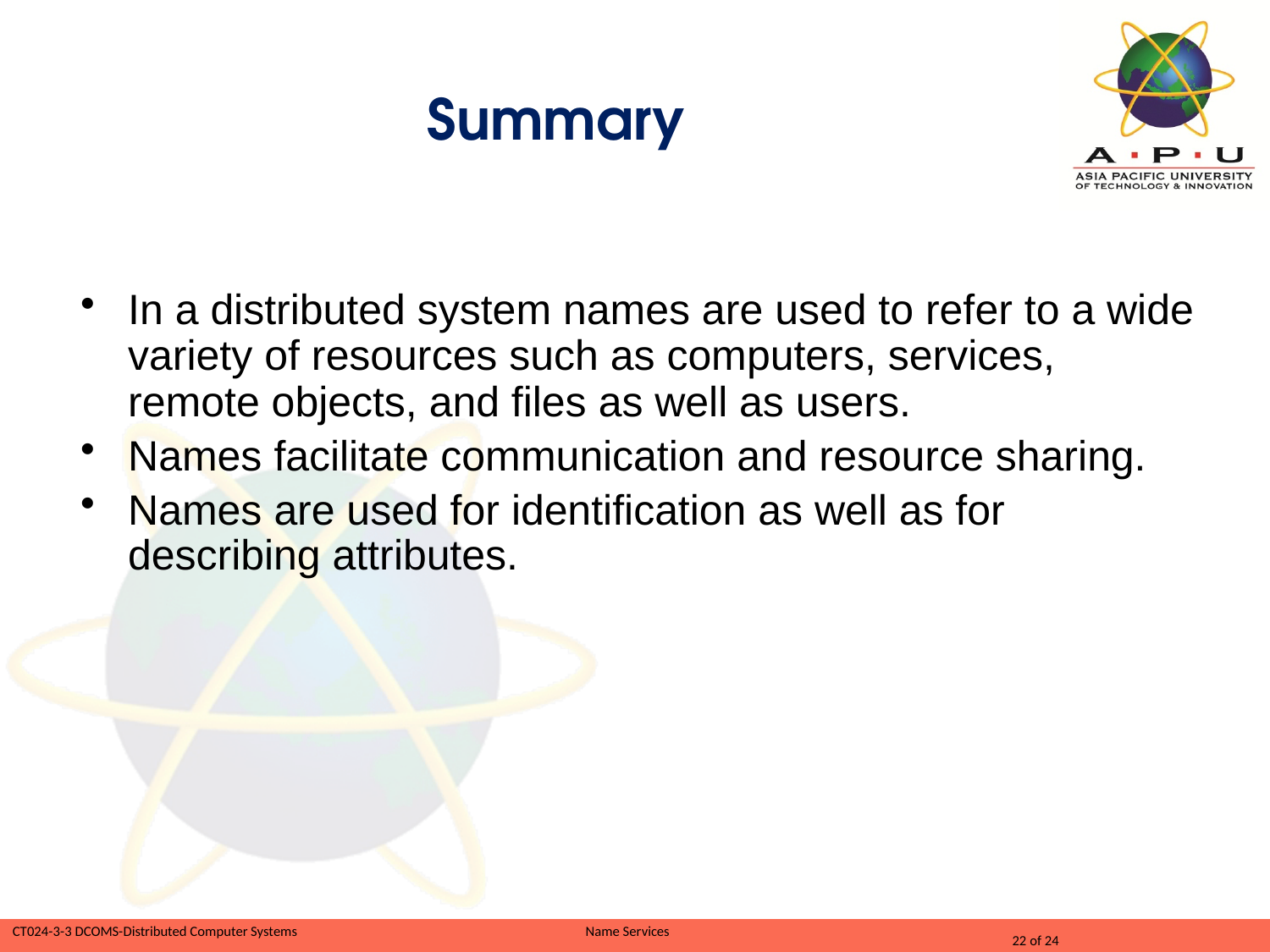

# Summary

In a distributed system names are used to refer to a wide variety of resources such as computers, services, remote objects, and files as well as users.
Names facilitate communication and resource sharing.
Names are used for identification as well as for describing attributes.